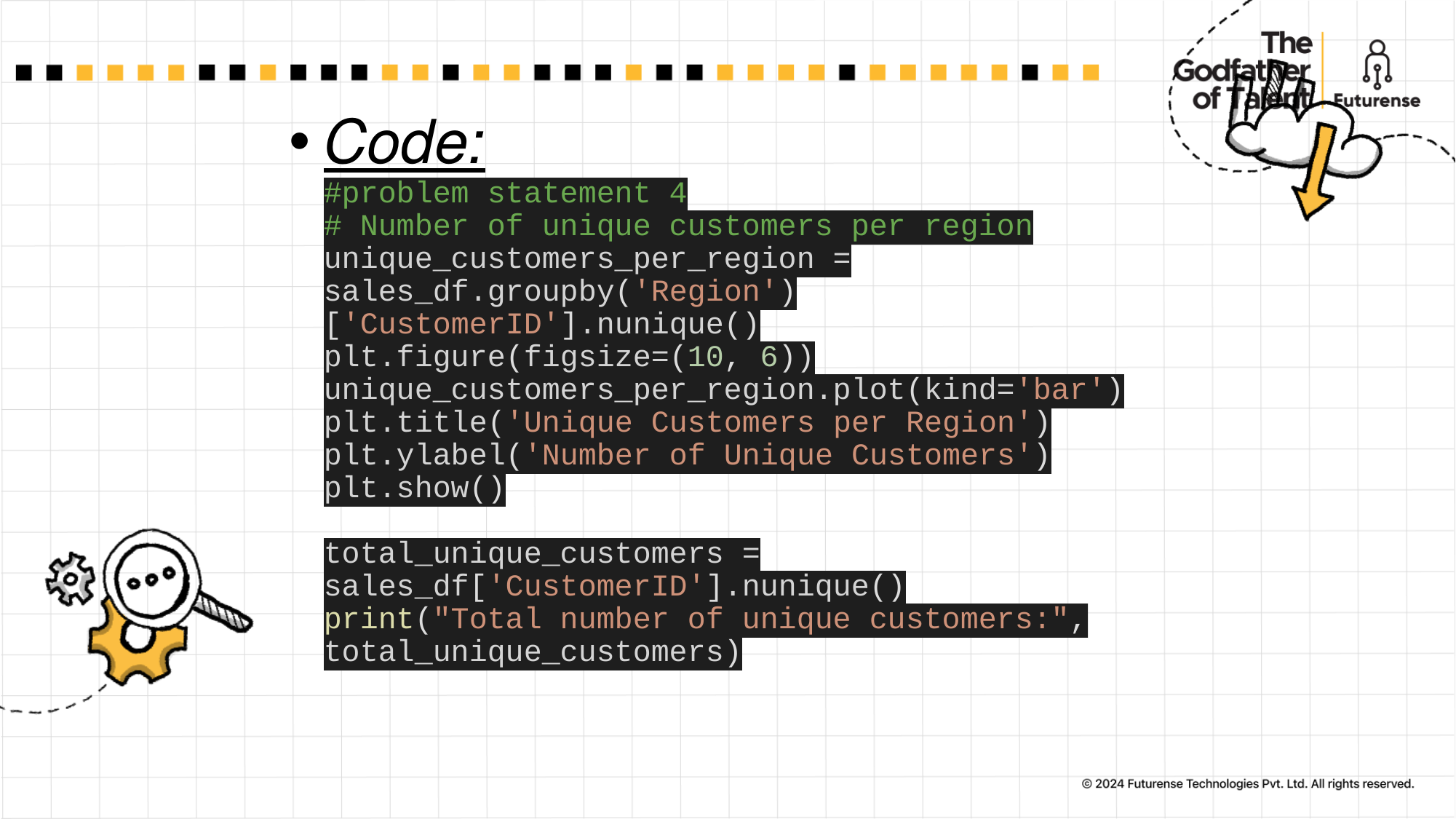

# Code: #problem statement 4 # Number of unique customers per region unique_customers_per_region = sales_df.groupby('Region')['CustomerID'].nunique() plt.figure(figsize=(10, 6)) unique_customers_per_region.plot(kind='bar') plt.title('Unique Customers per Region') plt.ylabel('Number of Unique Customers') plt.show() total_unique_customers = sales_df['CustomerID'].nunique() print("Total number of unique customers:", total_unique_customers)